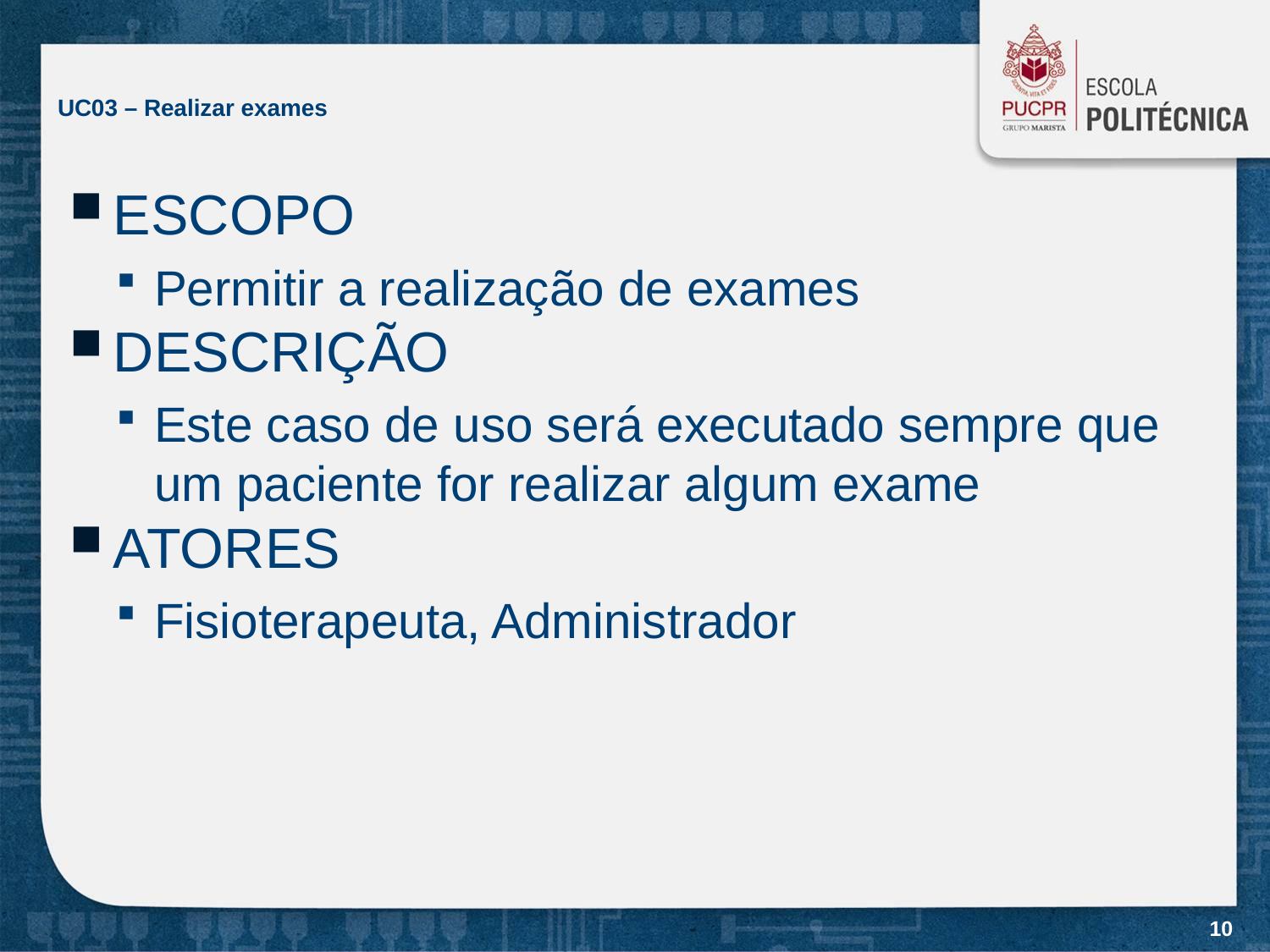

# UC03 – Realizar exames
ESCOPO
Permitir a realização de exames
DESCRIÇÃO
Este caso de uso será executado sempre que um paciente for realizar algum exame
ATORES
Fisioterapeuta, Administrador

10